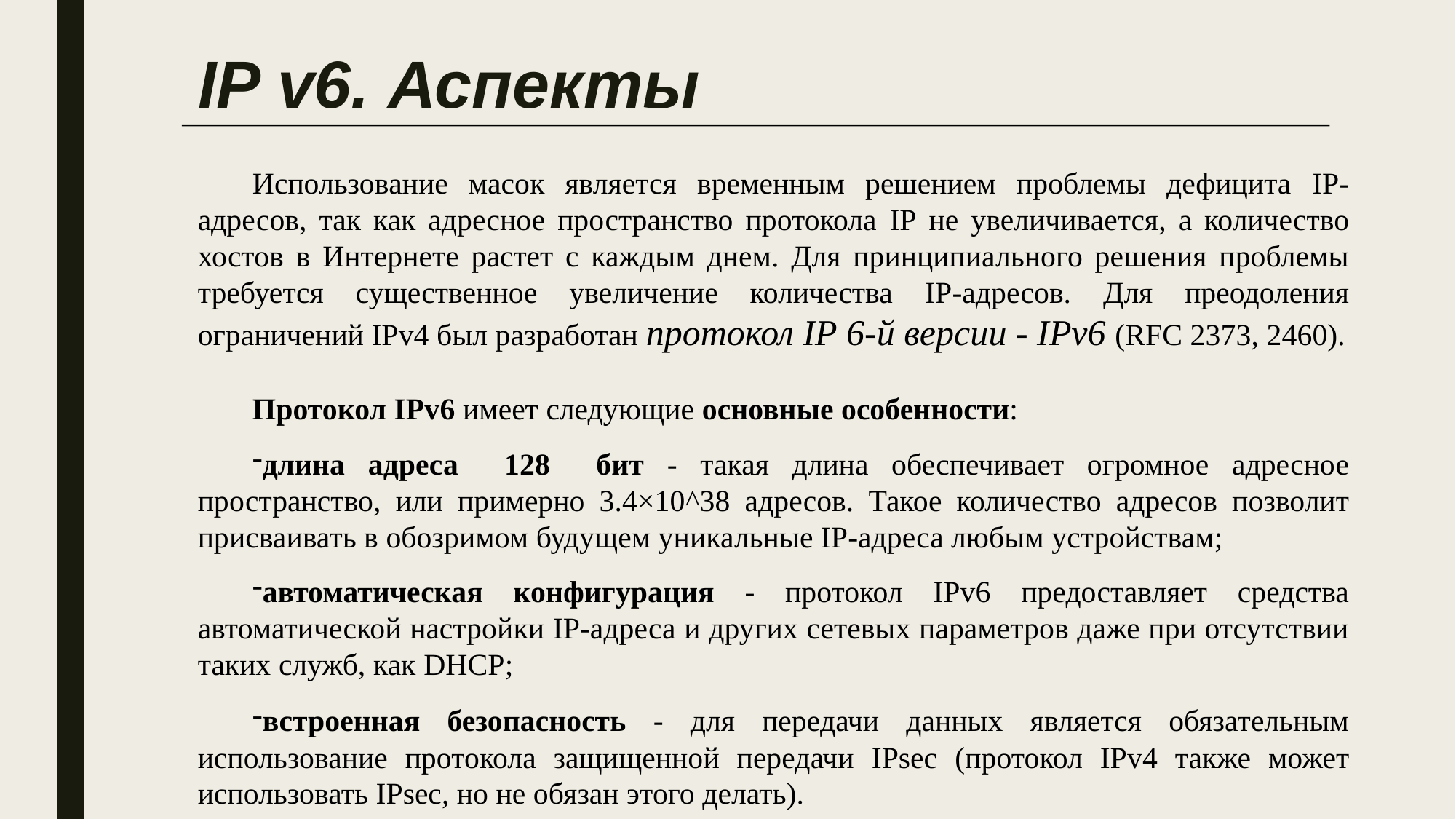

# IP v6. Аспекты

Использование масок является временным решением проблемы дефицита IP-адресов, так как адресное пространство протокола IP не увеличивается, а количество хостов в Интернете растет с каждым днем. Для принципиального решения проблемы требуется существенное увеличение количества IP-адресов. Для преодоления ограничений IPv4 был разработан протокол IP 6-й версии - IPv6 (RFC 2373, 2460).

Протокол IPv6 имеет следующие основные особенности:

длина адреса  128  бит - такая длина обеспечивает огромное адресное пространство, или примерно 3.4×10^38 адресов. Такое количество адресов позволит присваивать в обозримом будущем уникальные IP-адреса любым устройствам;

автоматическая конфигурация - протокол IPv6 предоставляет средства автоматической настройки IP-адреса и других сетевых параметров даже при отсутствии таких служб, как DHCP;

встроенная безопасность - для передачи данных является обязательным использование протокола защищенной передачи IPsec (протокол IPv4 также может использовать IPsec, но не обязан этого делать).